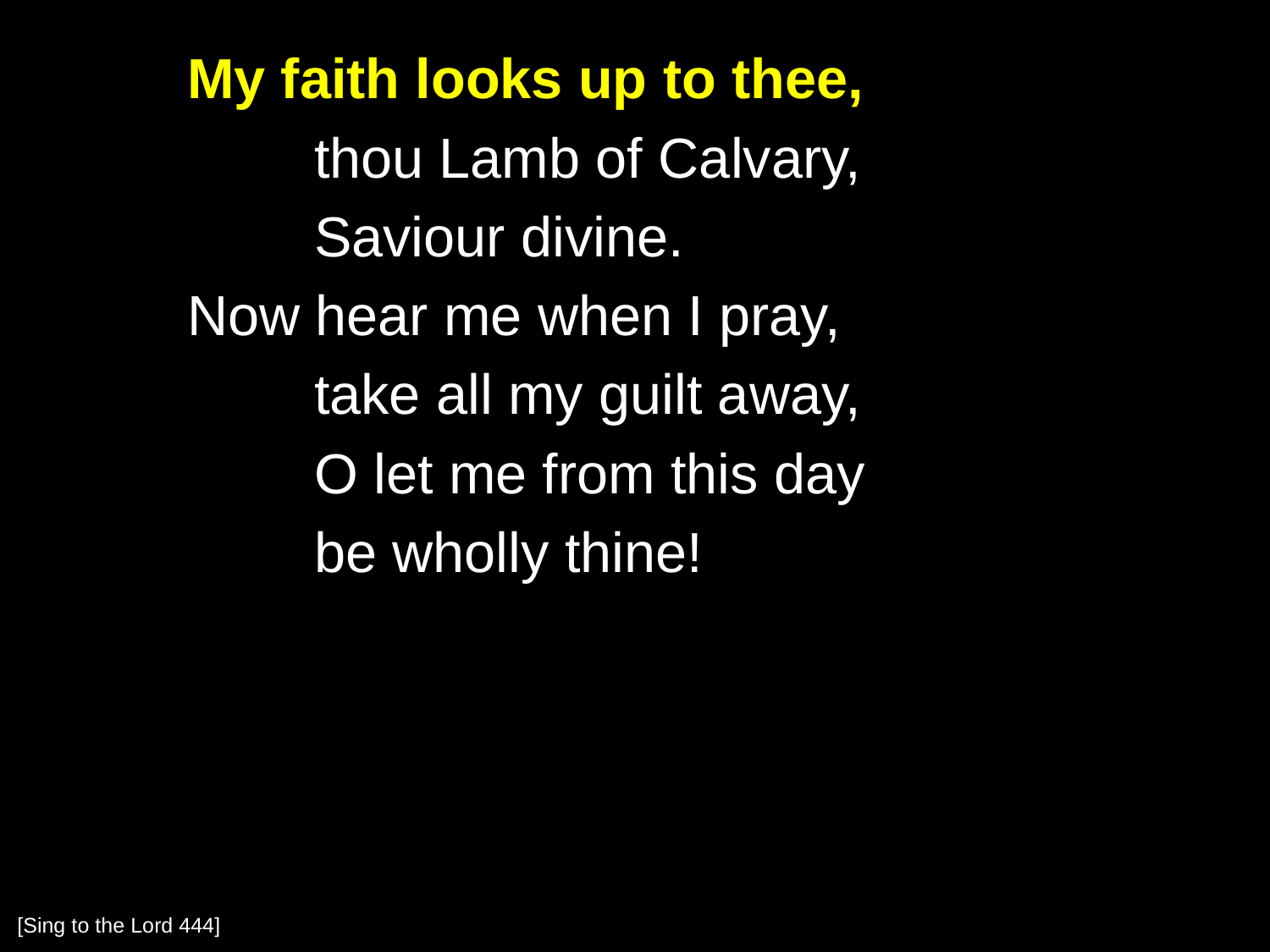

My faith looks up to thee,
		thou Lamb of Calvary,
		Saviour divine.
	Now hear me when I pray,
		take all my guilt away,
		O let me from this day
		be wholly thine!
[Sing to the Lord 444]